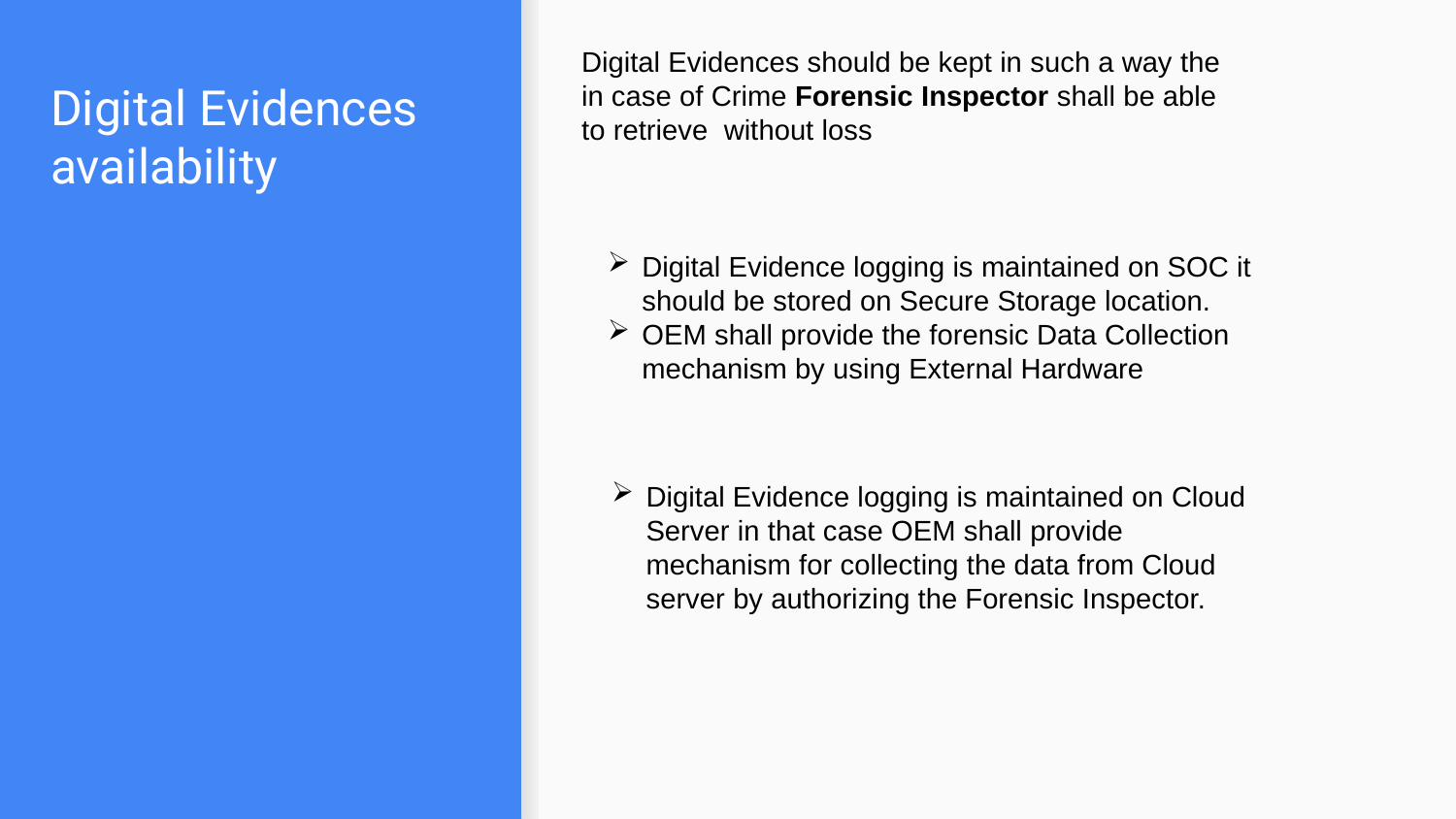

Digital Evidences should be kept in such a way the  in case of Crime Forensic Inspector shall be able to retrieve  without loss
# Digital Evidences  availability

Digital Evidence logging is maintained on SOC it should be stored on Secure Storage location.
OEM shall provide the forensic Data Collection mechanism by using External Hardware

Digital Evidence logging is maintained on Cloud Server in that case OEM shall provide mechanism for collecting the data from Cloud server by authorizing the Forensic Inspector.